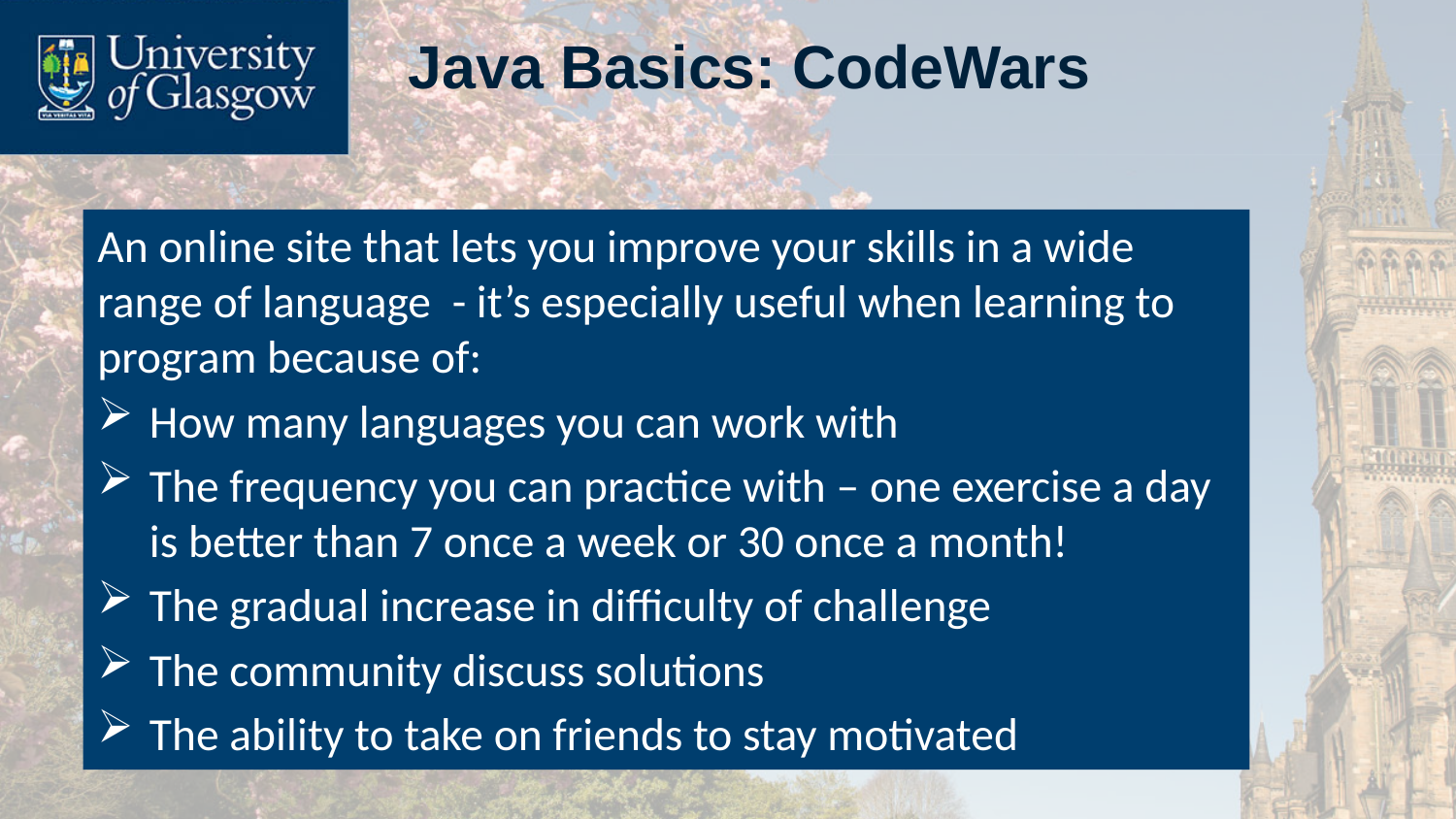

# Java Basics: CodeWars
An online site that lets you improve your skills in a wide range of language  - it’s especially useful when learning to program because of:
How many languages you can work with
The frequency you can practice with – one exercise a day is better than 7 once a week or 30 once a month!
The gradual increase in difficulty of challenge
The community discuss solutions
The ability to take on friends to stay motivated